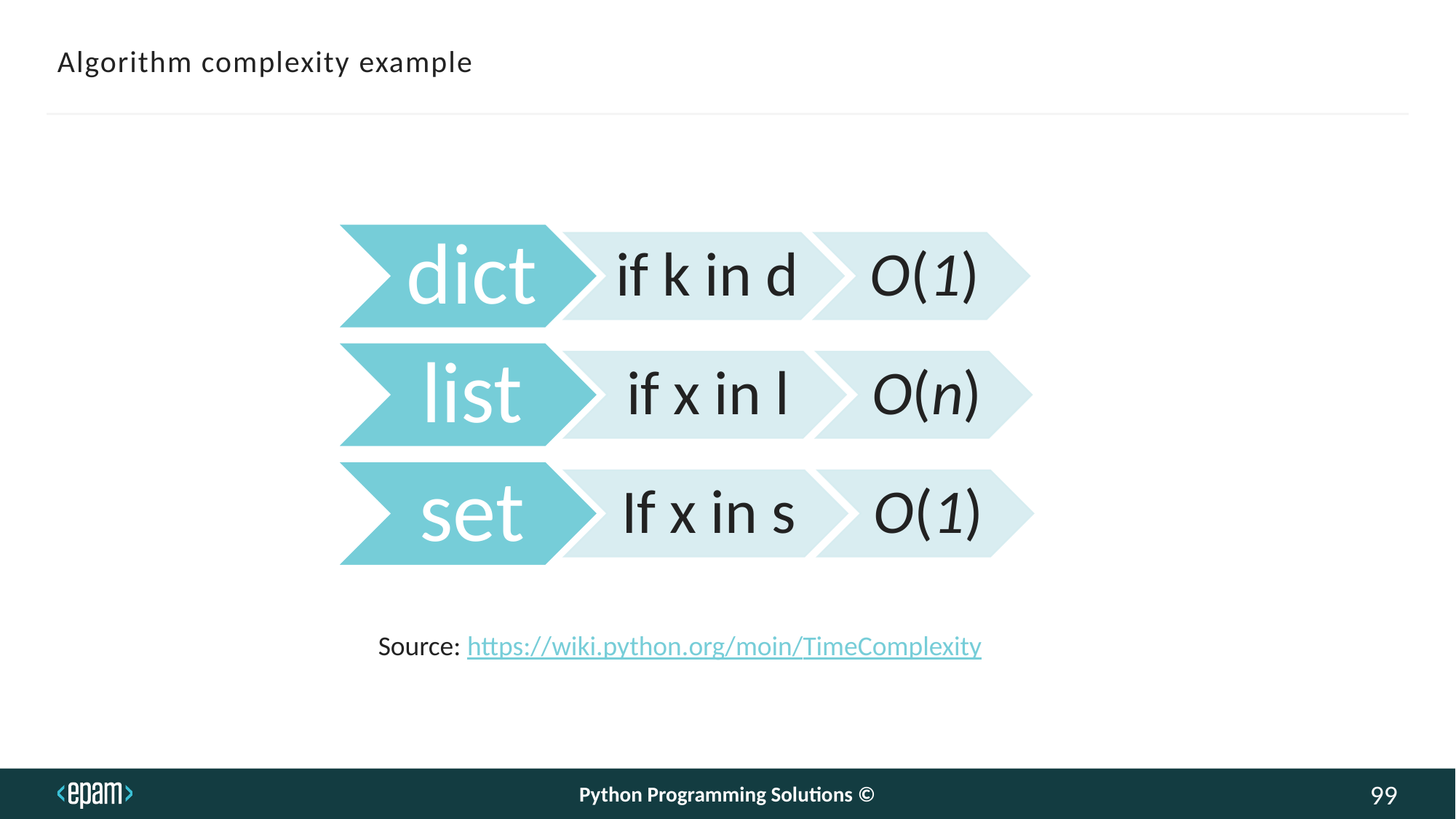

# Algorithm complexity example
dict
if k in d
O(1)
list
if x in l
O(n)
set
If x in s
O(1)
Source: https://wiki.python.org/moin/TimeComplexity
Python Programming Solutions ©
99